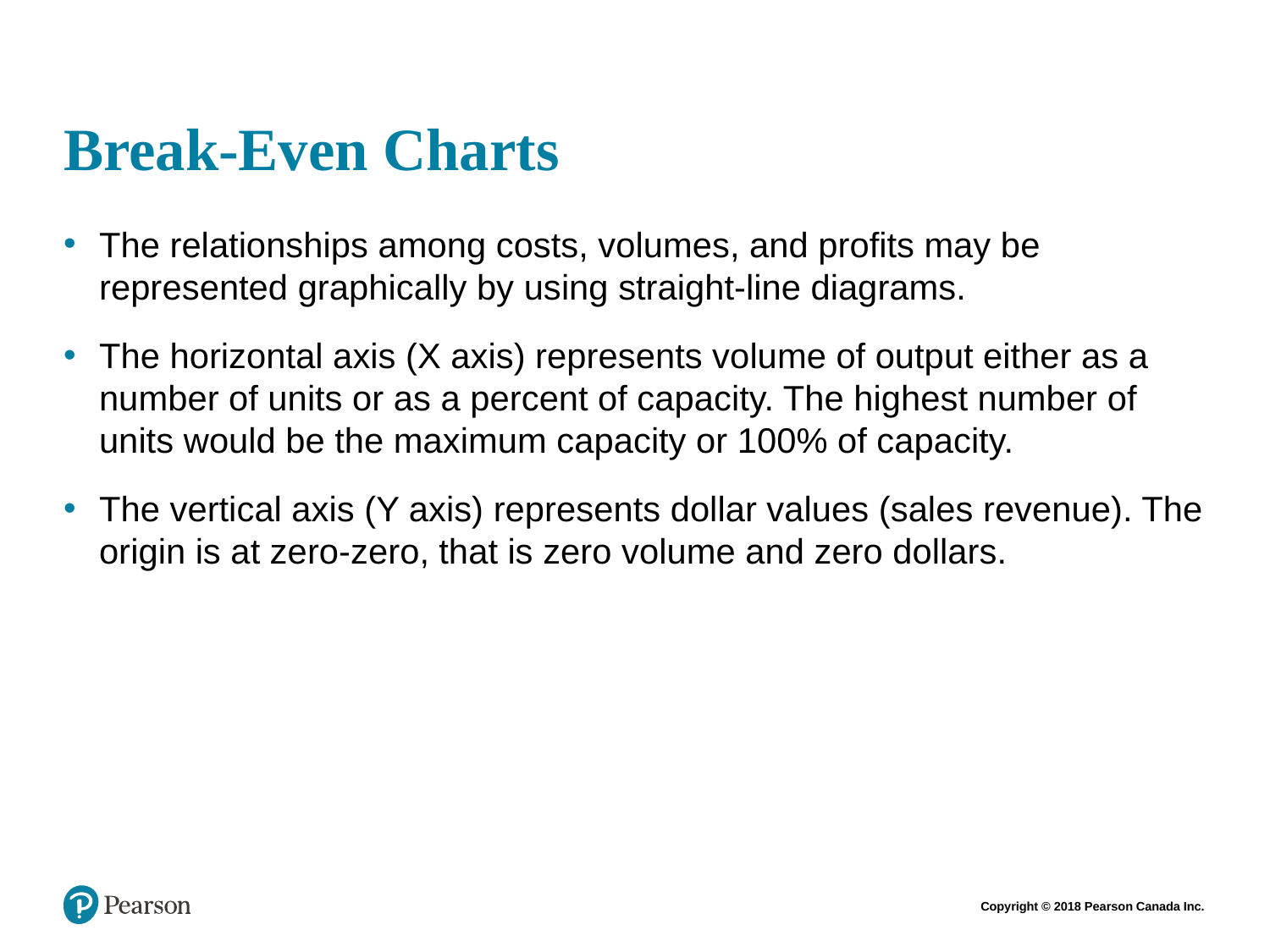

# Break-Even Charts
The relationships among costs, volumes, and profits may be represented graphically by using straight-line diagrams.
The horizontal axis (X axis) represents volume of output either as a number of units or as a percent of capacity. The highest number of units would be the maximum capacity or 100% of capacity.
The vertical axis (Y axis) represents dollar values (sales revenue). The origin is at zero-zero, that is zero volume and zero dollars.